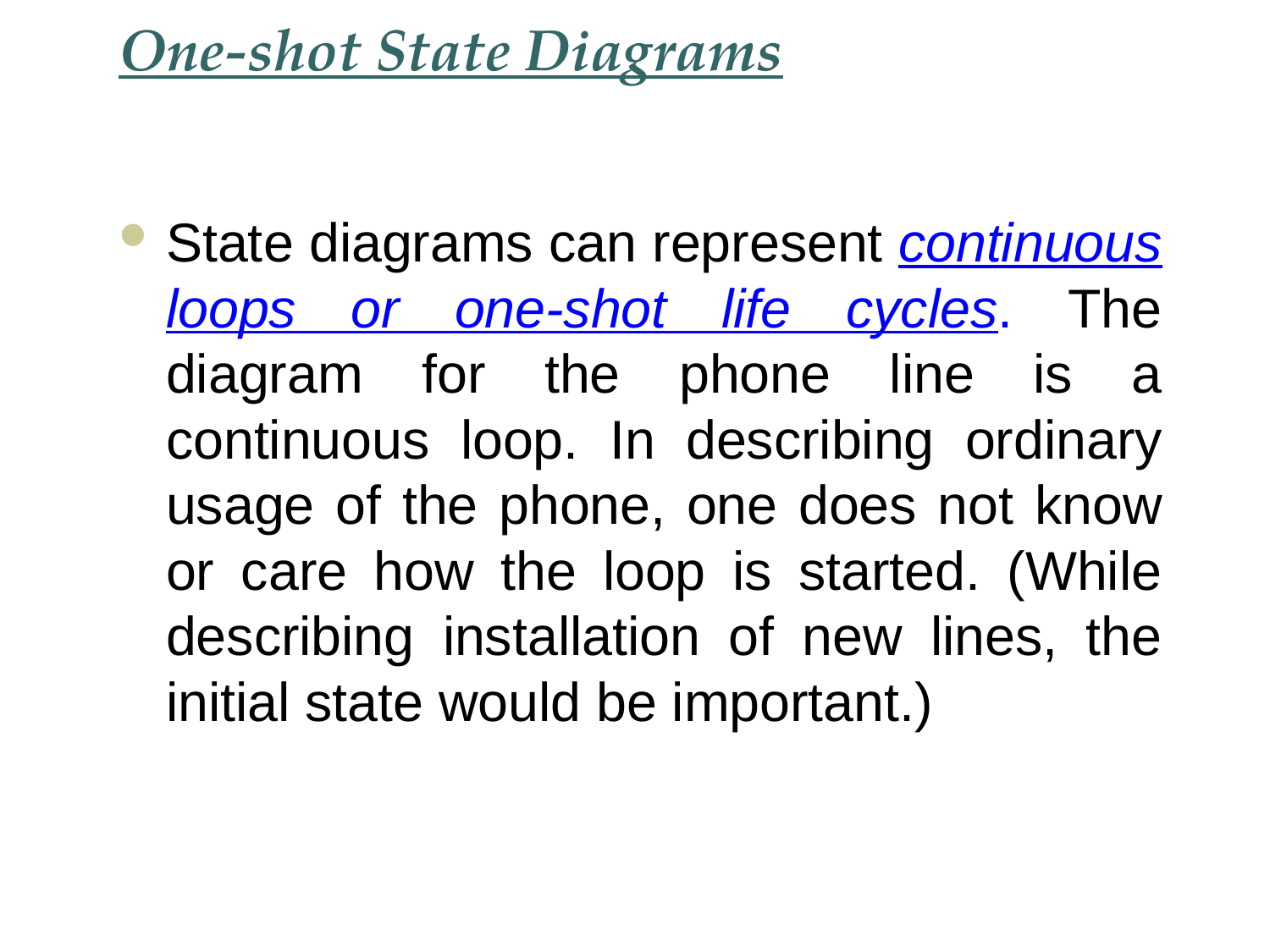

# One-shot State Diagrams
State diagrams can represent continuous loops or one-shot life cycles. The diagram for the phone line is a continuous loop. In describing ordinary usage of the phone, one does not know or care how the loop is started. (While describing installation of new lines, the initial state would be important.)